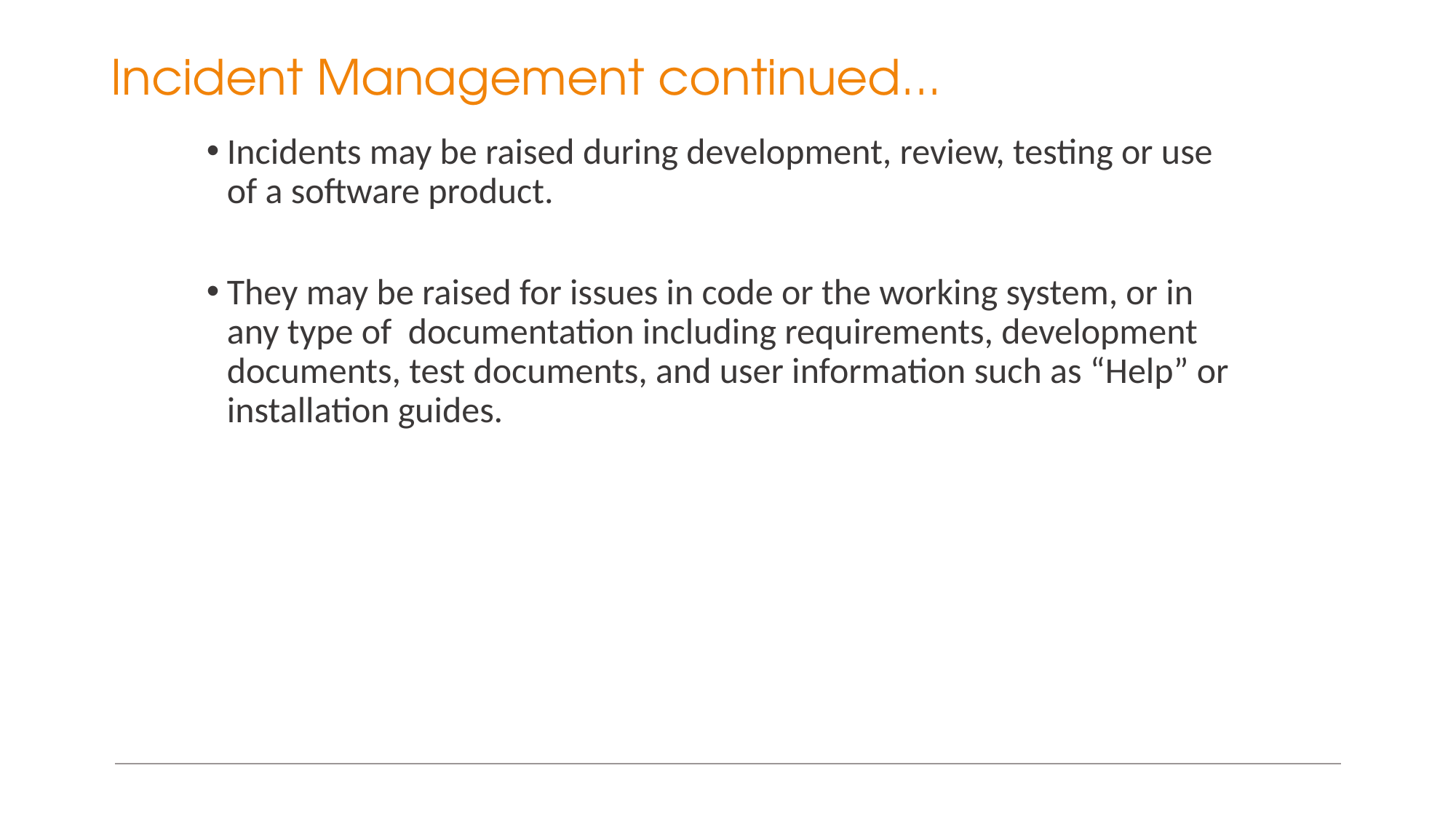

# Incident Management continued...
Incidents may be raised during development, review, testing or use of a software product.

They may be raised for issues in code or the working system, or in any type of  documentation including requirements, development documents, test documents, and user information such as “Help” or installation guides.

51